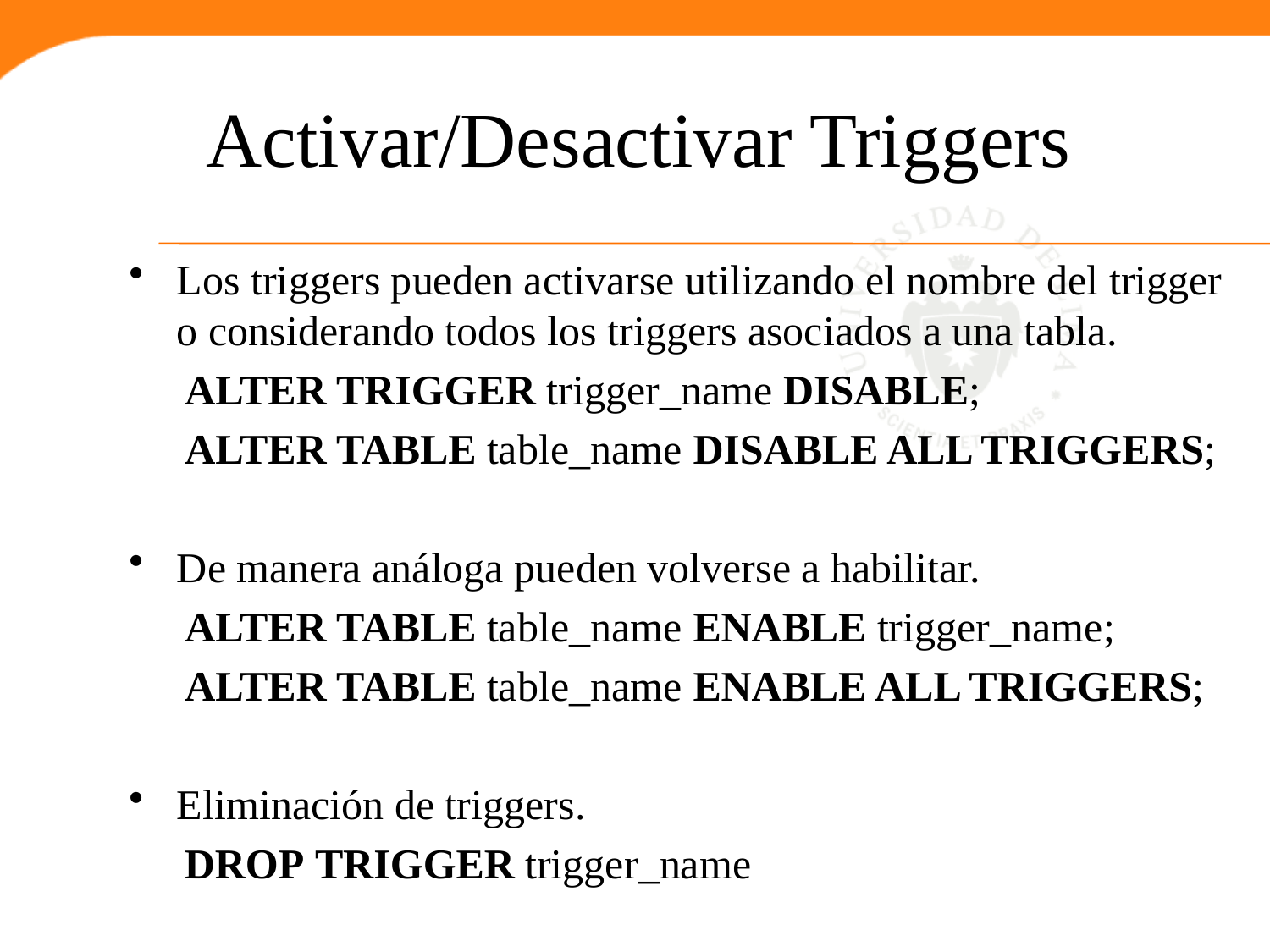

# Activar/Desactivar Triggers
Los triggers pueden activarse utilizando el nombre del trigger o considerando todos los triggers asociados a una tabla.
ALTER TRIGGER trigger_name DISABLE;
ALTER TABLE table_name DISABLE ALL TRIGGERS;

De manera análoga pueden volverse a habilitar.
ALTER TABLE table_name ENABLE trigger_name;
ALTER TABLE table_name ENABLE ALL TRIGGERS;

Eliminación de triggers.
	DROP TRIGGER trigger_name